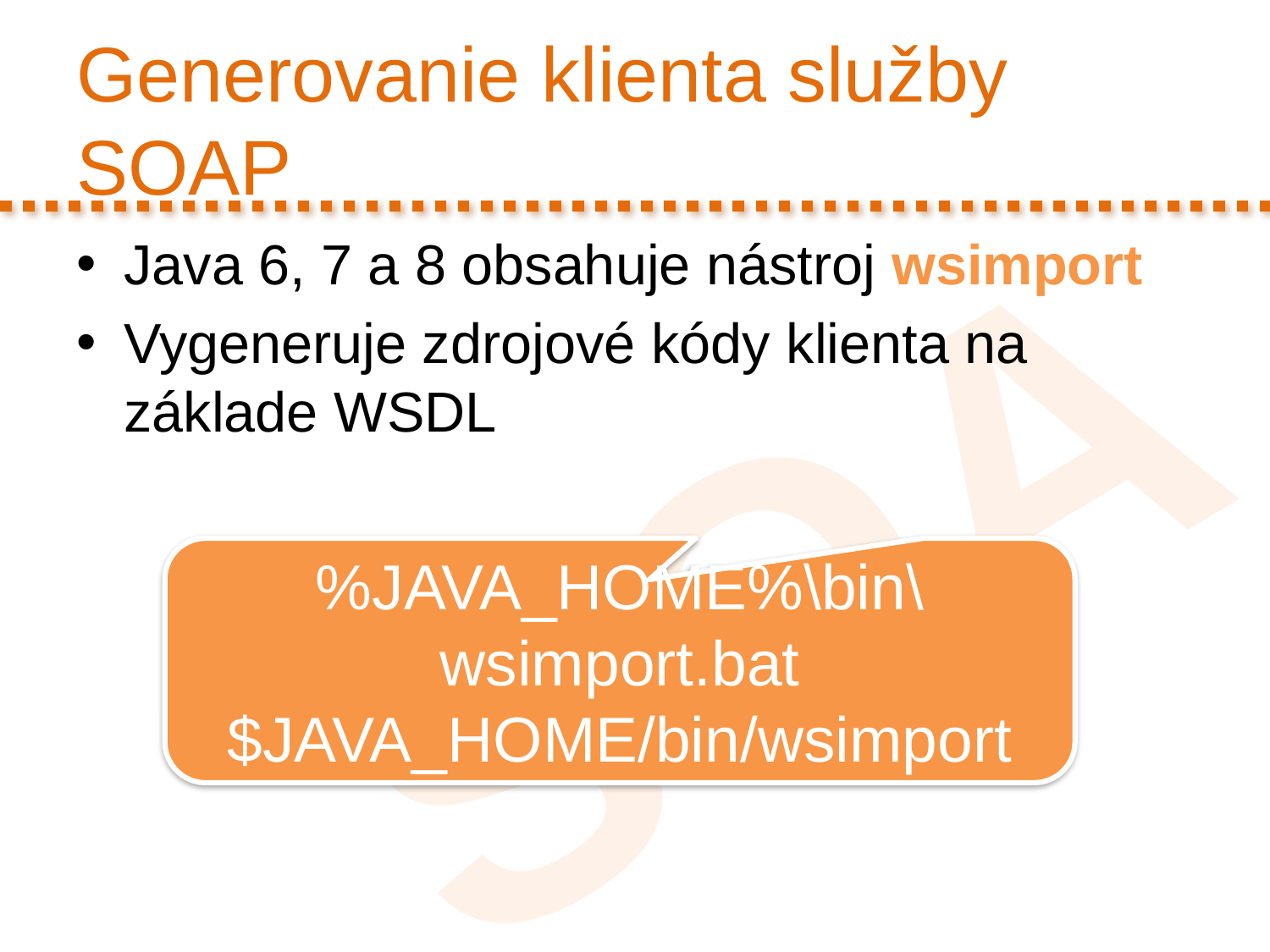

# Generovanie klienta služby SOAP
Java 6, 7 a 8 obsahuje nástroj wsimport
Vygeneruje zdrojové kódy klienta na základe WSDL
%JAVA_HOME%\bin\wsimport.bat
$JAVA_HOME/bin/wsimport